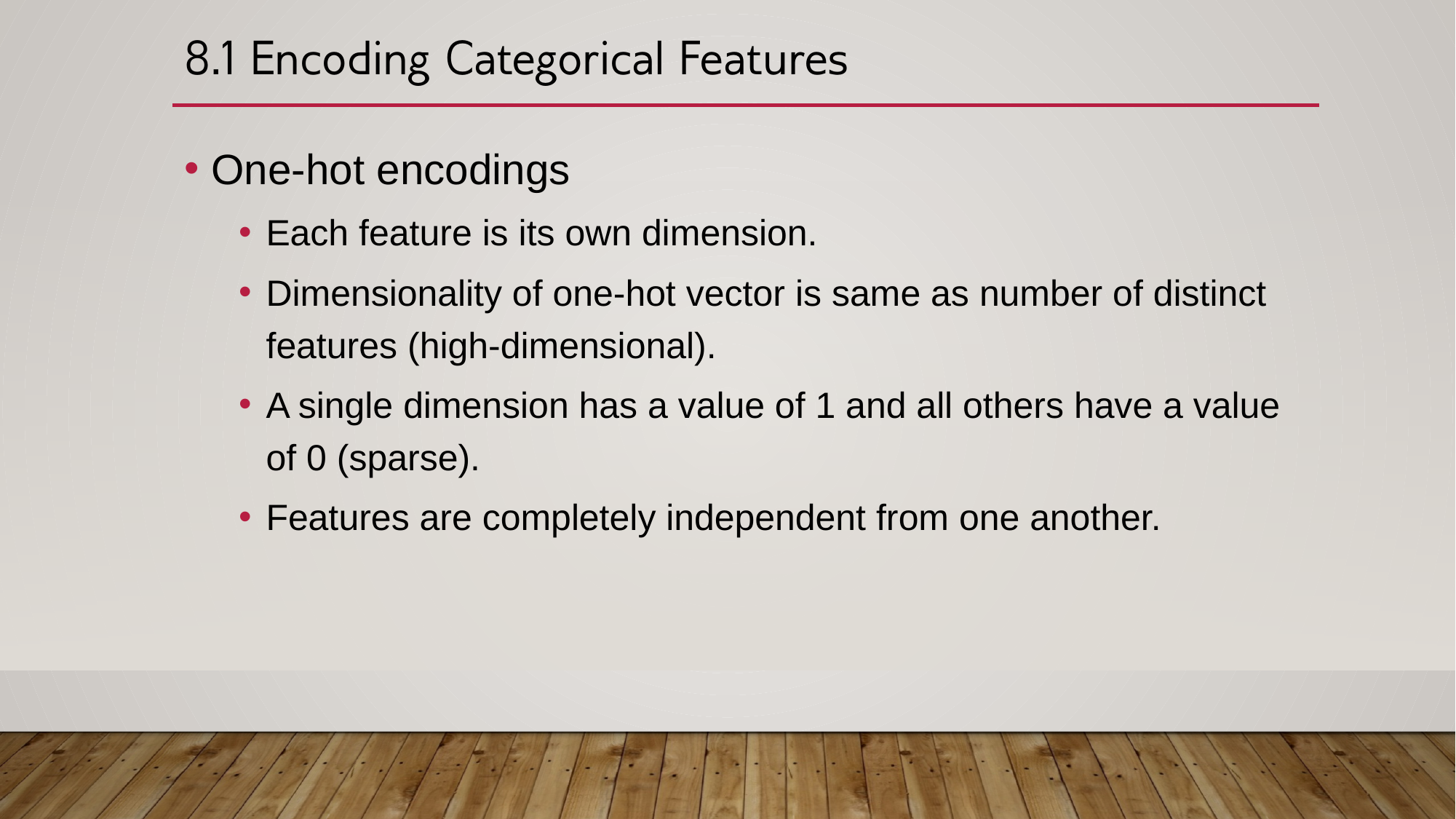

# 8.1 Encoding Categorical Features
One-hot encodings
Each feature is its own dimension.
Dimensionality of one-hot vector is same as number of distinct features (high-dimensional).
A single dimension has a value of 1 and all others have a value of 0 (sparse).
Features are completely independent from one another.